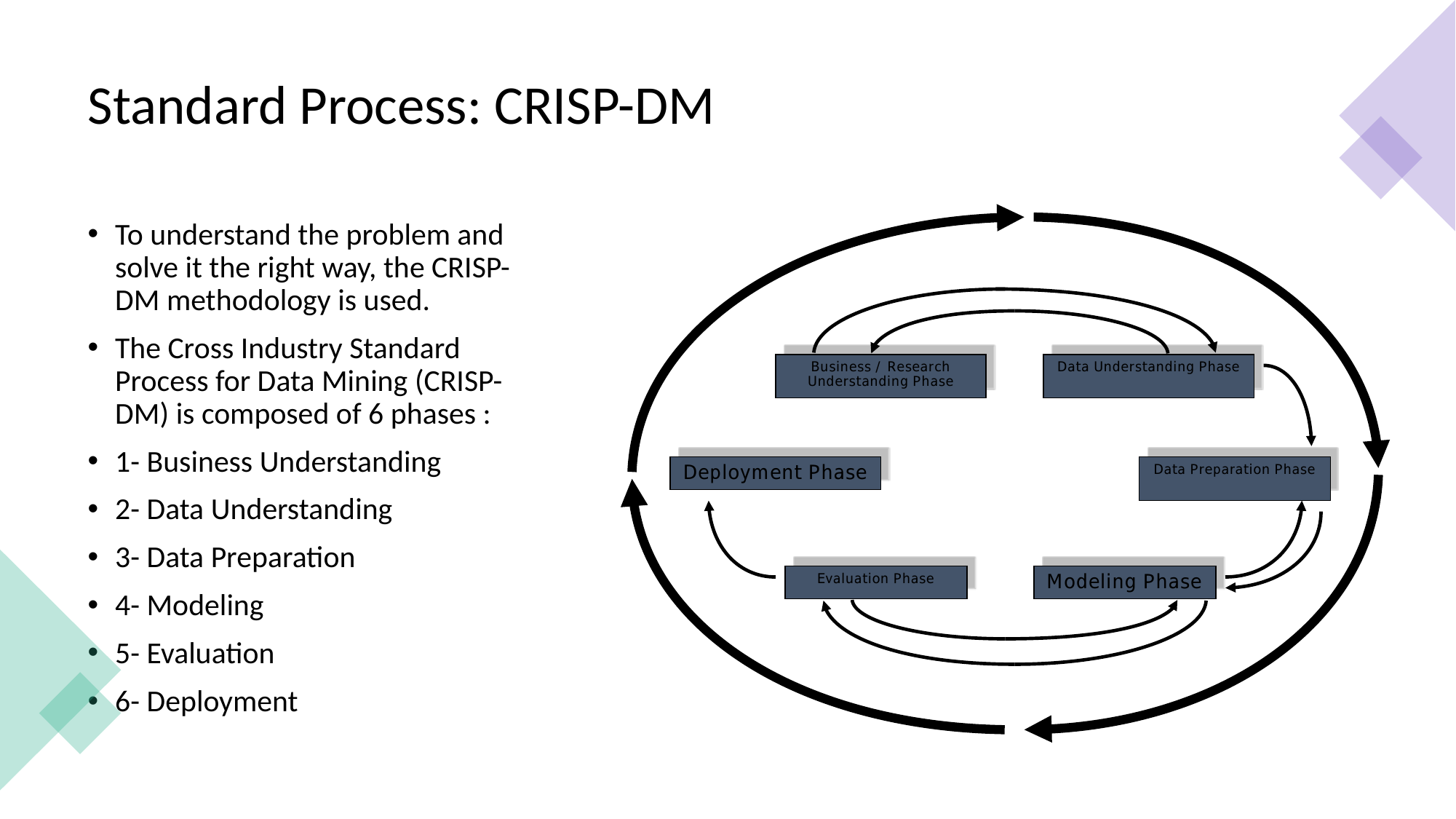

# Standard Process: CRISP-DM
To understand the problem and solve it the right way, the CRISP-DM methodology is used.
The Cross Industry Standard Process for Data Mining (CRISP-DM) is composed of 6 phases :
1- Business Understanding
2- Data Understanding
3- Data Preparation
4- Modeling
5- Evaluation
6- Deployment

Business / Research Understanding Phase
Data Understanding Phase

Deployment Phase
Data Preparation Phase

Evaluation Phase
Modeling Phase